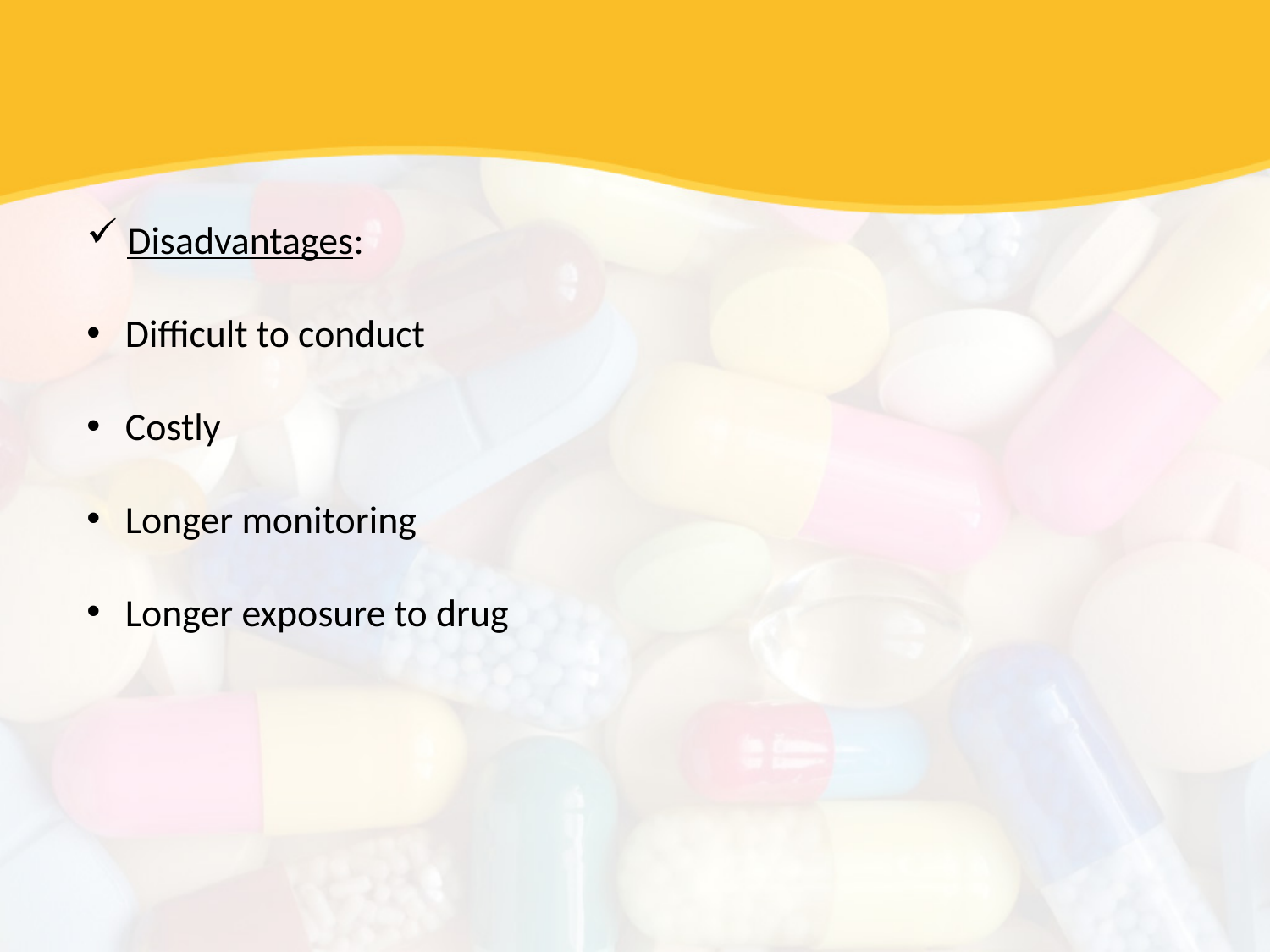

Disadvantages:

 Difficult to conduct

 Costly

 Longer monitoring

 Longer exposure to drug